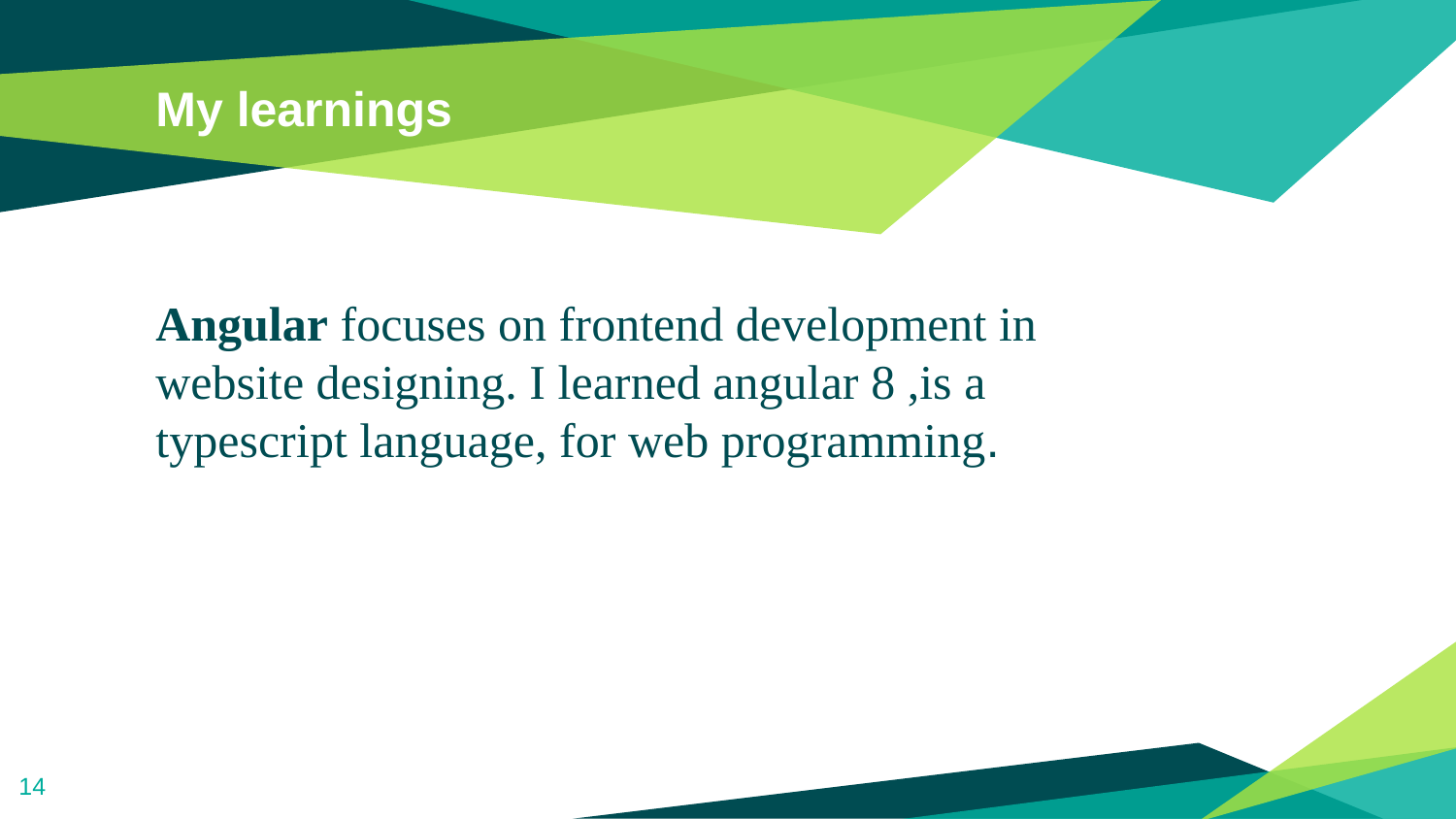

# My learnings
Angular focuses on frontend development in website designing. I learned angular 8 ,is a typescript language, for web programming.
14